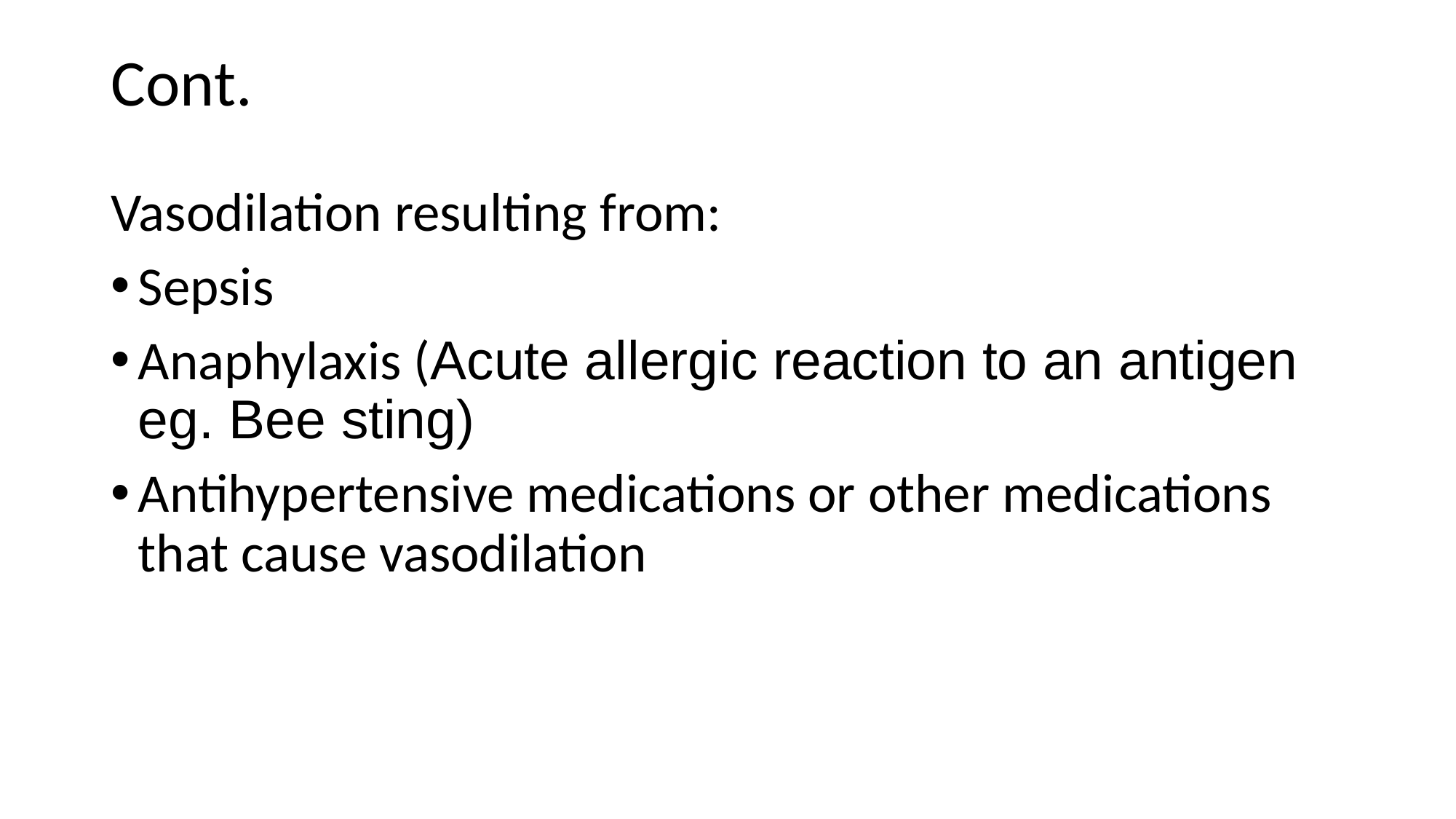

# Cont.
Vasodilation resulting from:
Sepsis
Anaphylaxis (Acute allergic reaction to an antigen eg. Bee sting)
Antihypertensive medications or other medications that cause vasodilation